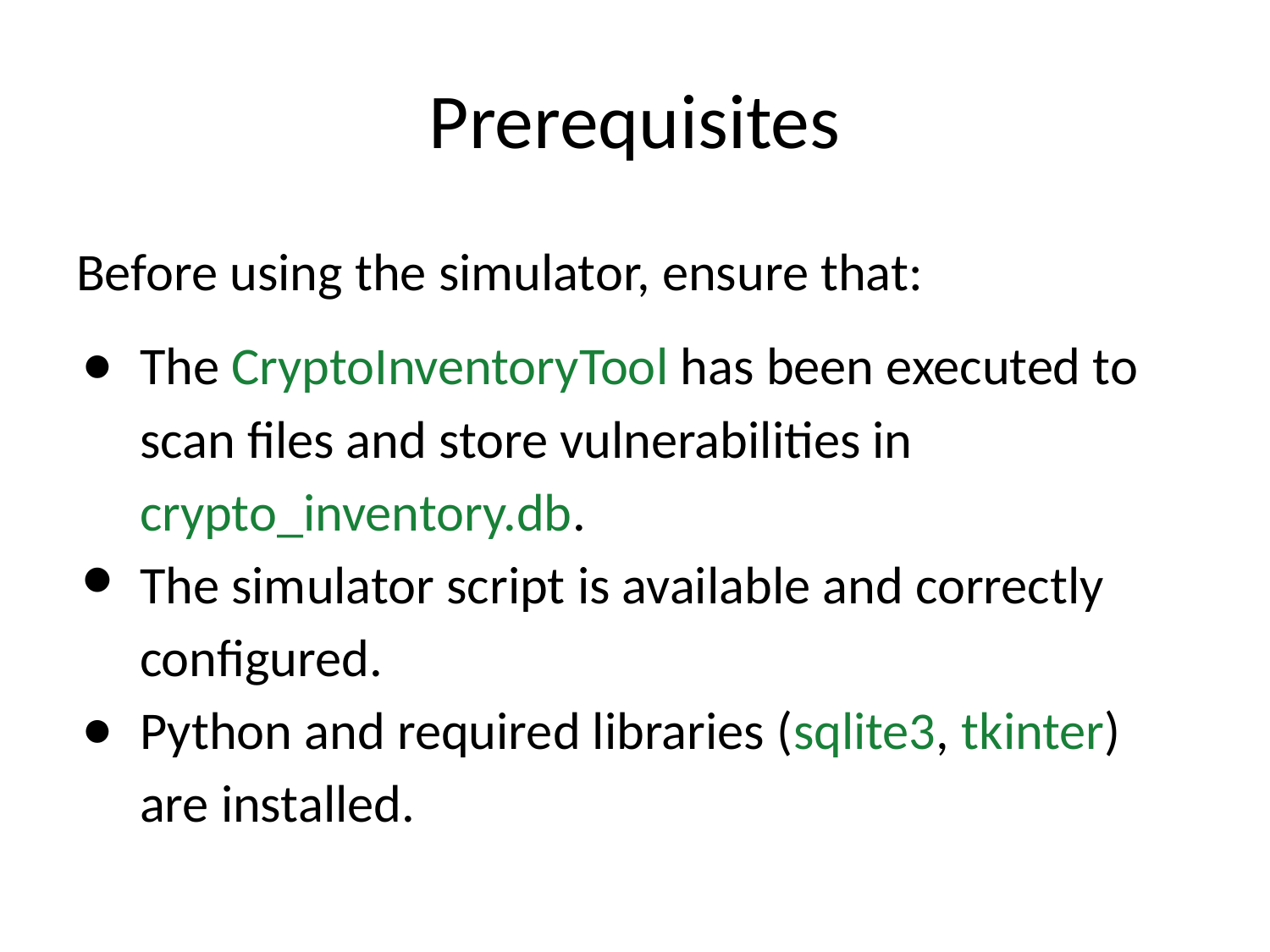

# Prerequisites
Before using the simulator, ensure that:
The CryptoInventoryTool has been executed to scan files and store vulnerabilities in crypto_inventory.db.
The simulator script is available and correctly configured.
Python and required libraries (sqlite3, tkinter) are installed.